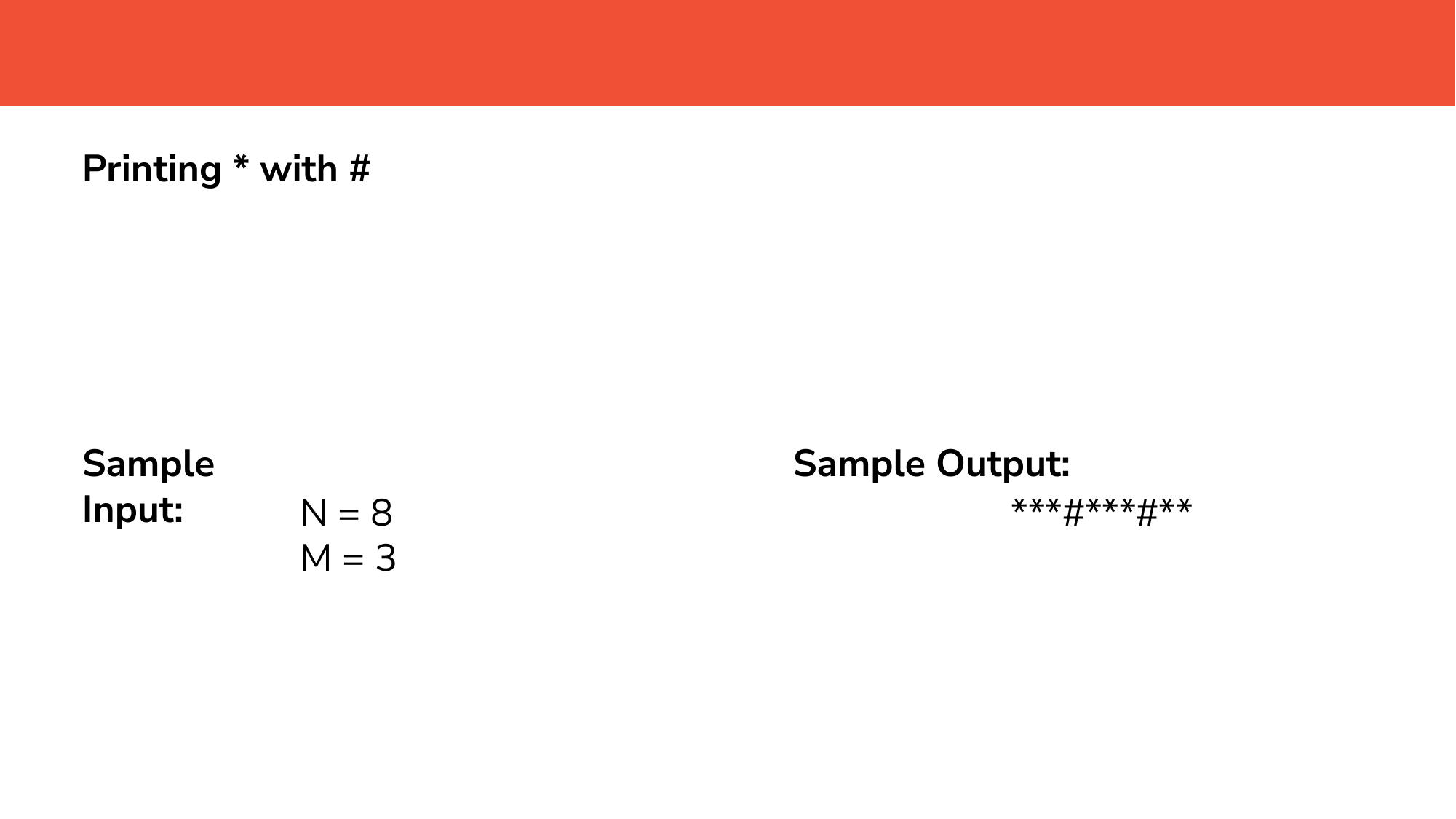

Printing * with #
Sample Input:
Sample Output:
		N = 8
		M = 3
		***#***#**